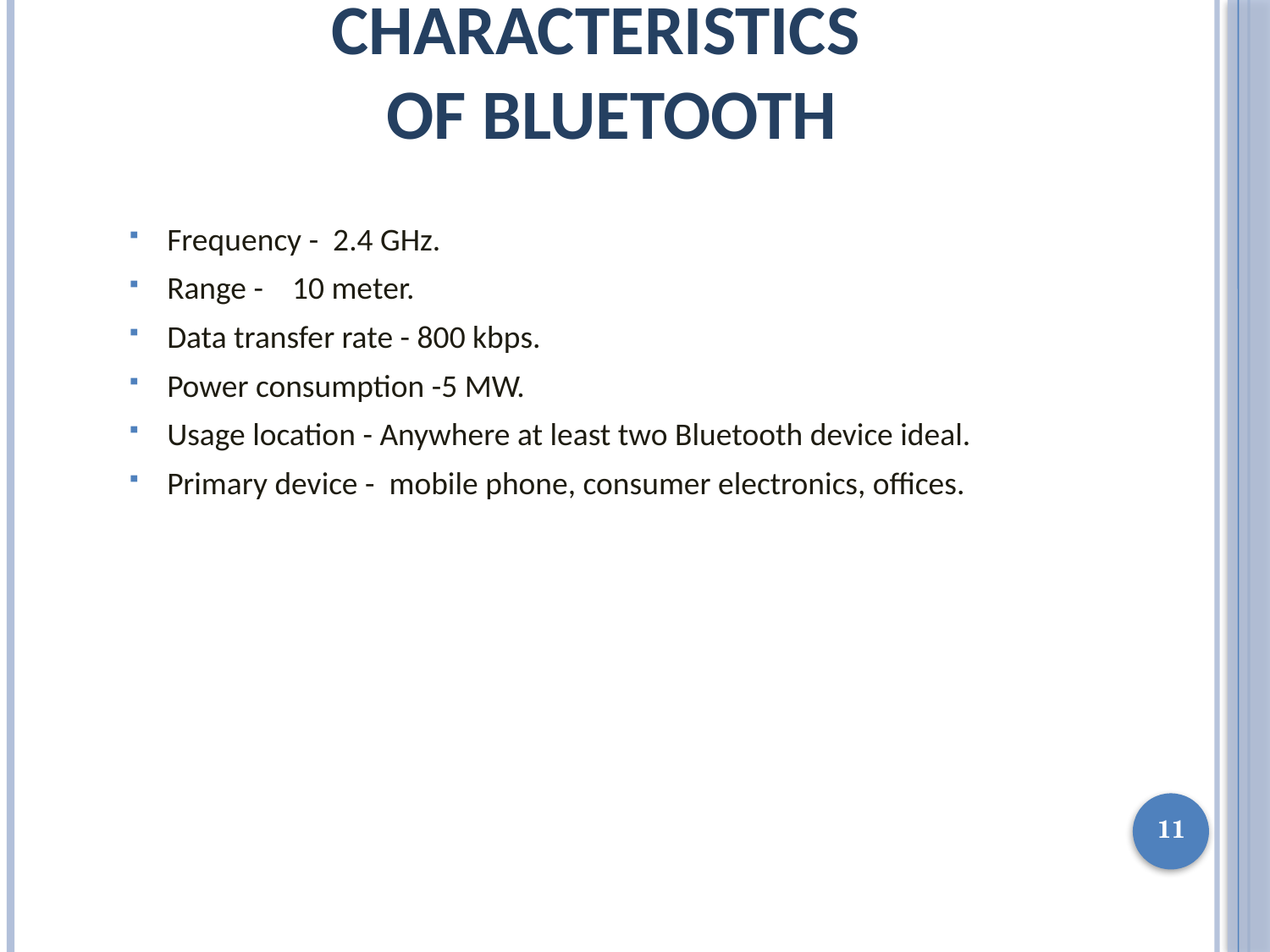

# CHARACTERISTICS OF BLUETOOTH
Frequency -  2.4 GHz.
Range -    10 meter.
Data transfer rate - 800 kbps.
Power consumption -5 MW.
Usage location - Anywhere at least two Bluetooth device ideal.
Primary device -  mobile phone, consumer electronics, offices.

11